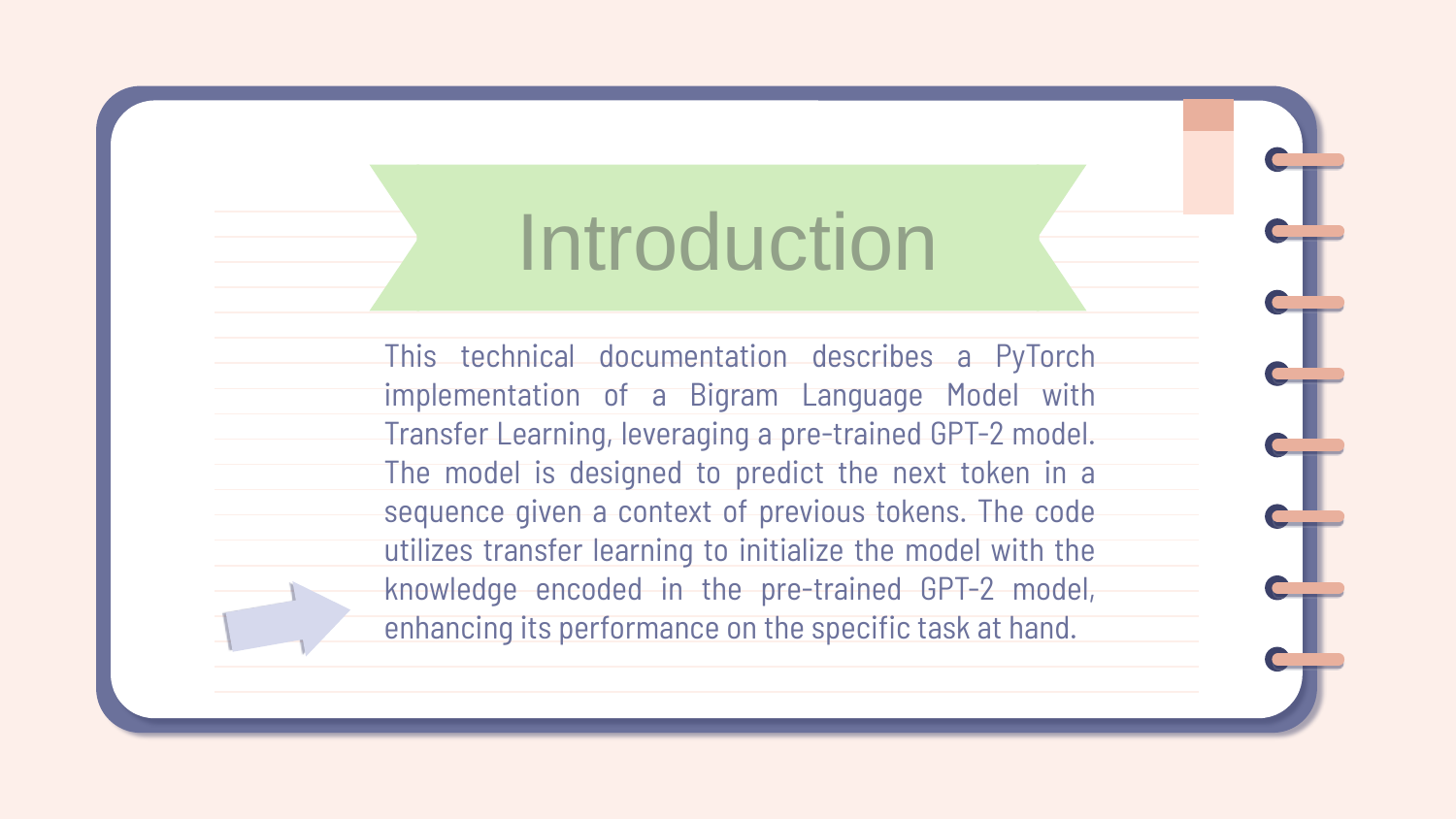

# Introduction

This technical documentation describes a PyTorch implementation of a Bigram Language Model with Transfer Learning, leveraging a pre-trained GPT-2 model. The model is designed to predict the next token in a sequence given a context of previous tokens. The code utilizes transfer learning to initialize the model with the knowledge encoded in the pre-trained GPT-2 model, enhancing its performance on the specific task at hand.